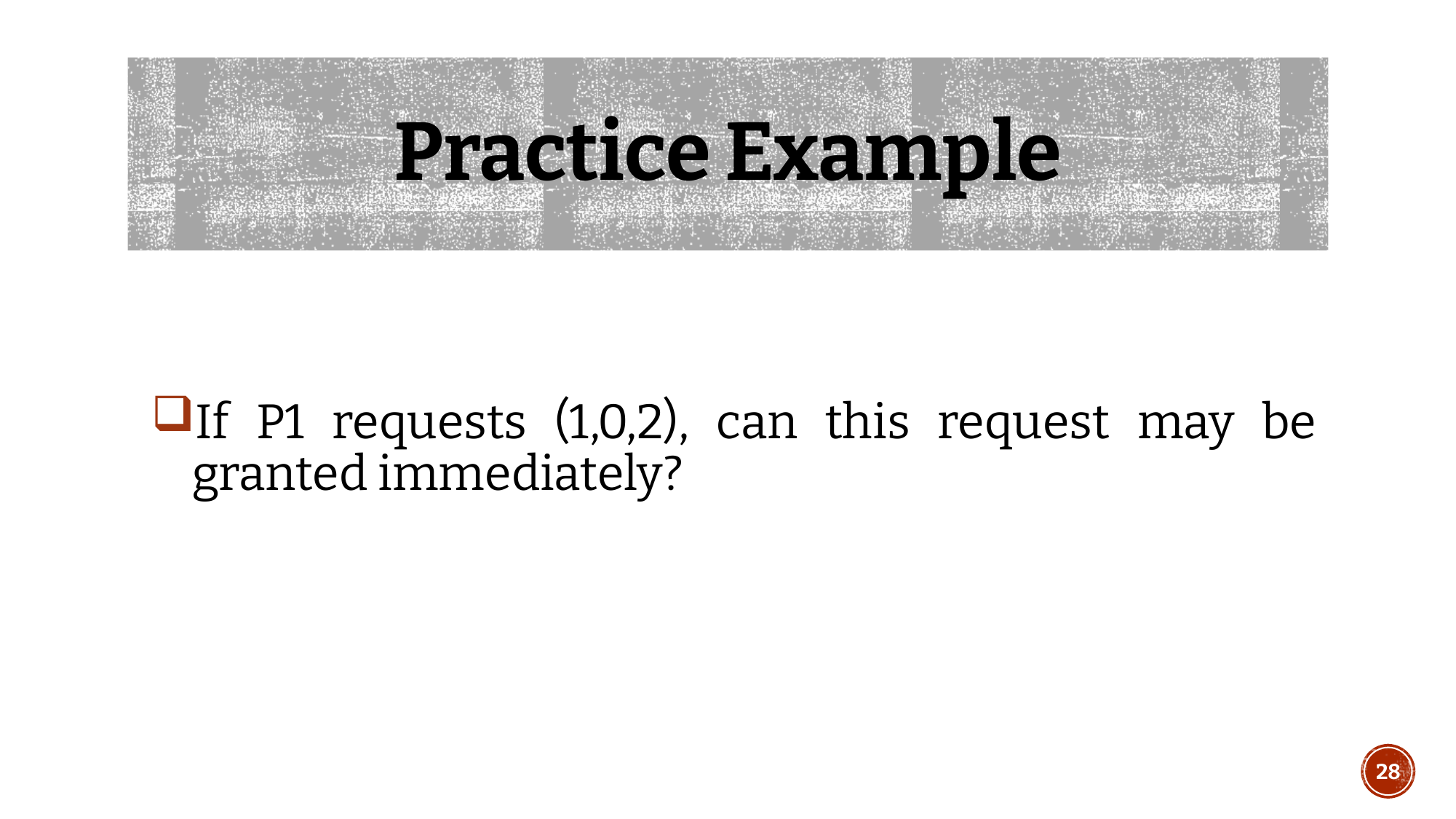

# Practice Example

If P1 requests (1,0,2), can this request may be granted immediately?

28